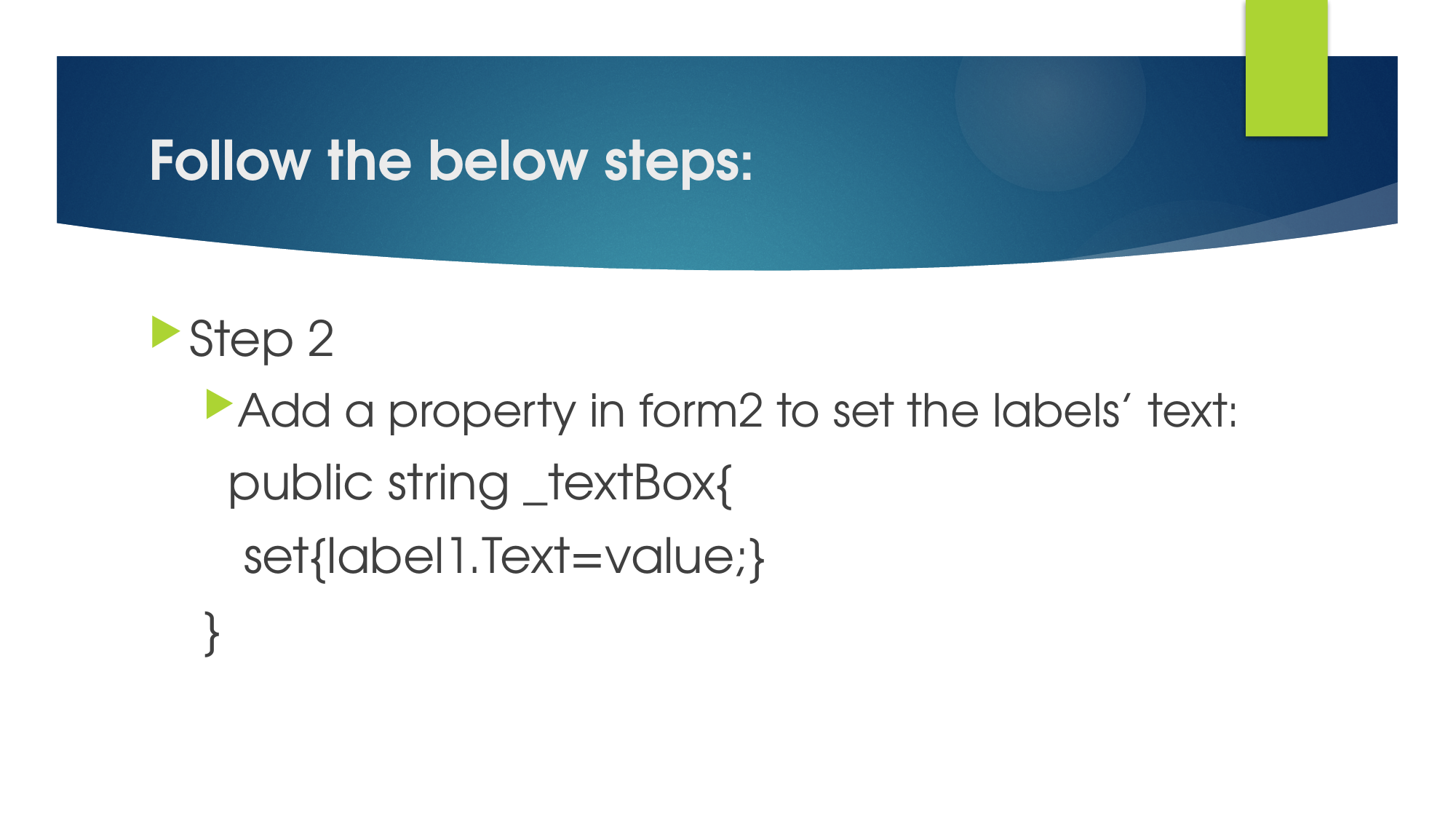

# Follow the below steps:
Step 2
Add a property in form2 to set the labels’ text:
  public string _textBox{
   set{label1.Text=value;}
}